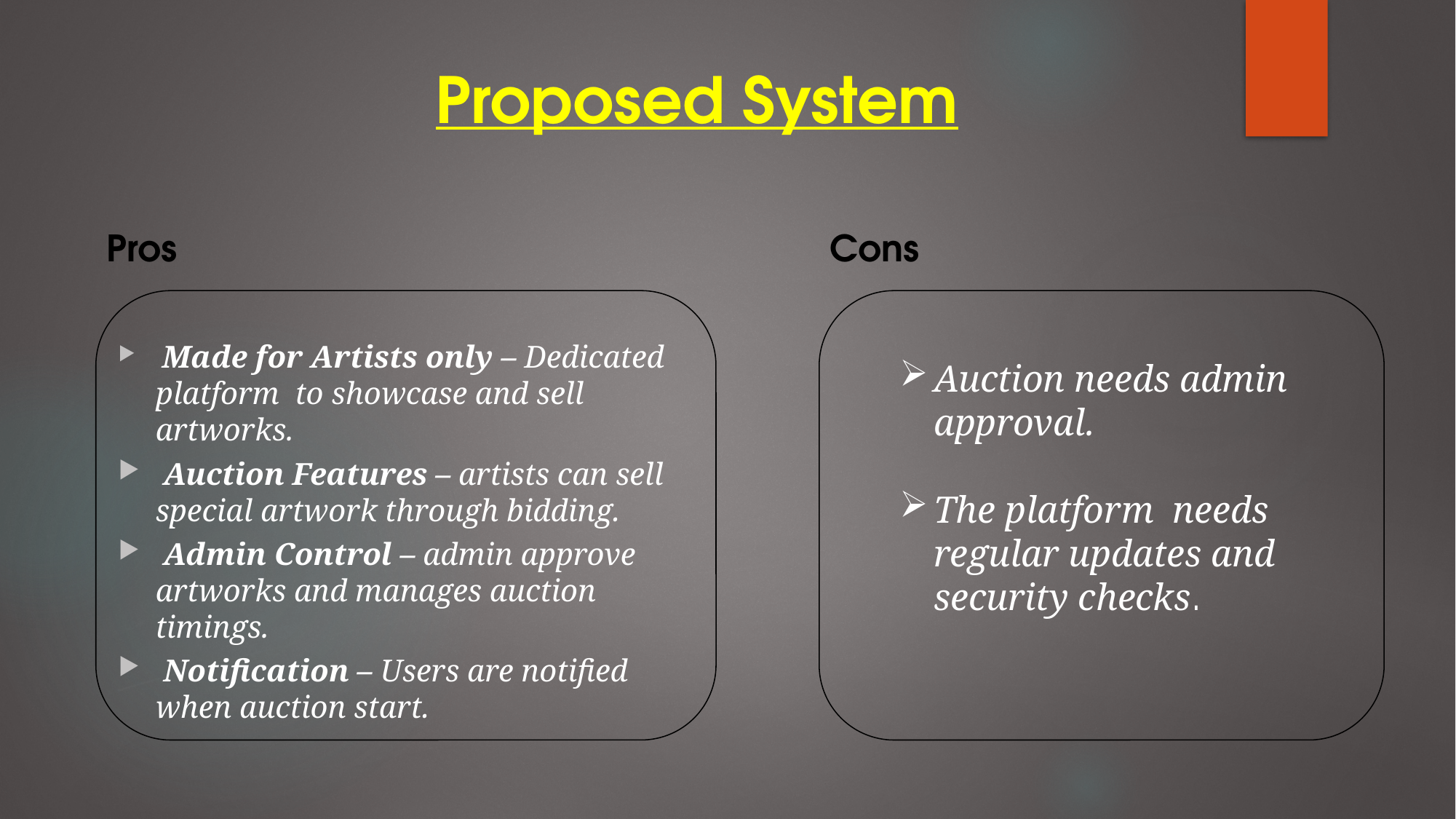

# Proposed System
Cons
Pros

 Made for Artists only – Dedicated platform  to showcase and sell artworks.
 Auction Features – artists can sell special artwork through bidding.
 Admin Control – admin approve artworks and manages auction timings.
 Notification – Users are notified  when auction start.

Auction needs admin approval.

The platform  needs regular updates and security checks.